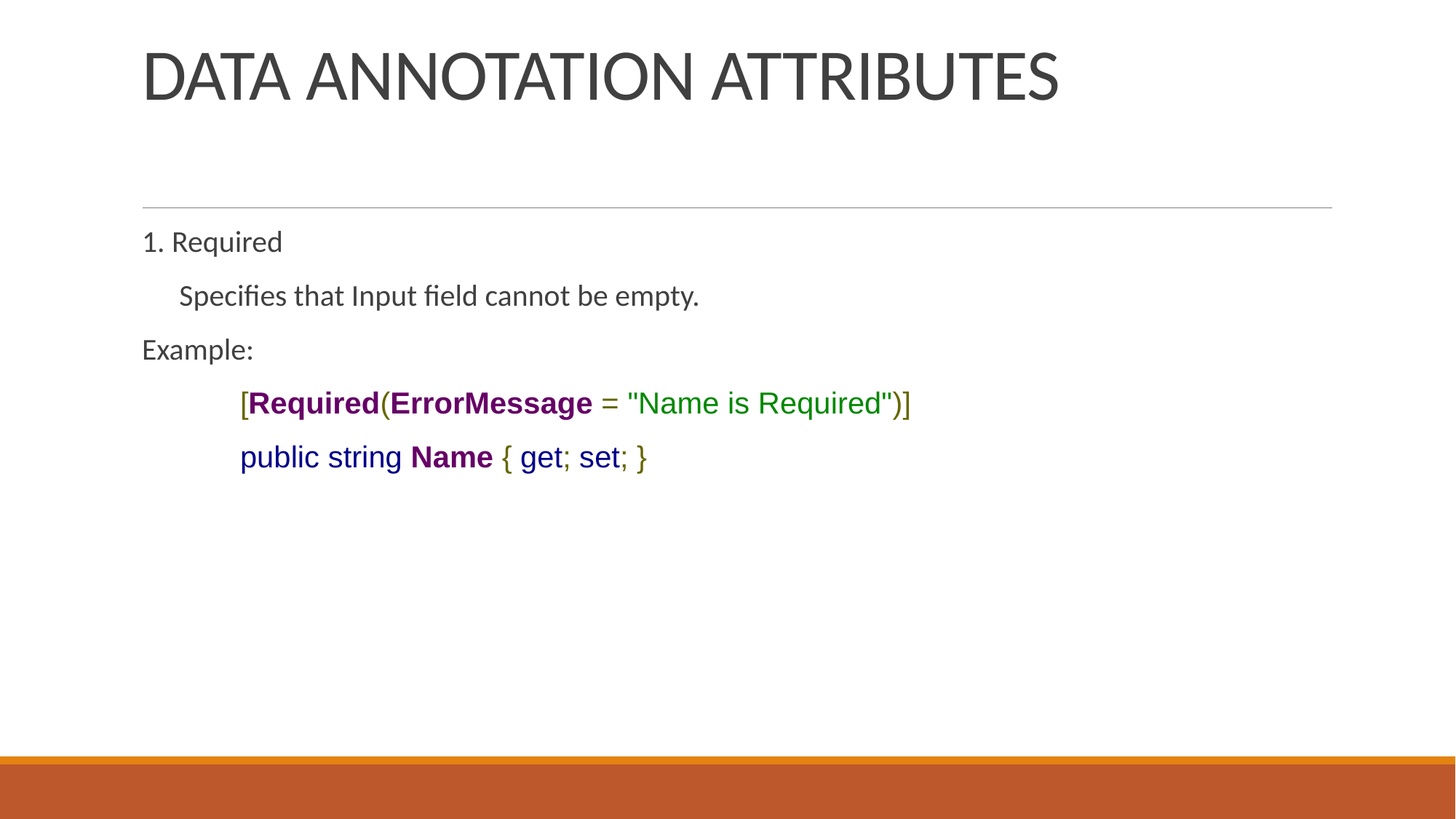

# DATA ANNOTATION ATTRIBUTES
1. Required
       Specifies that Input field cannot be empty.
Example:
	[Required(ErrorMessage = "Name is Required")]
	public string Name { get; set; }